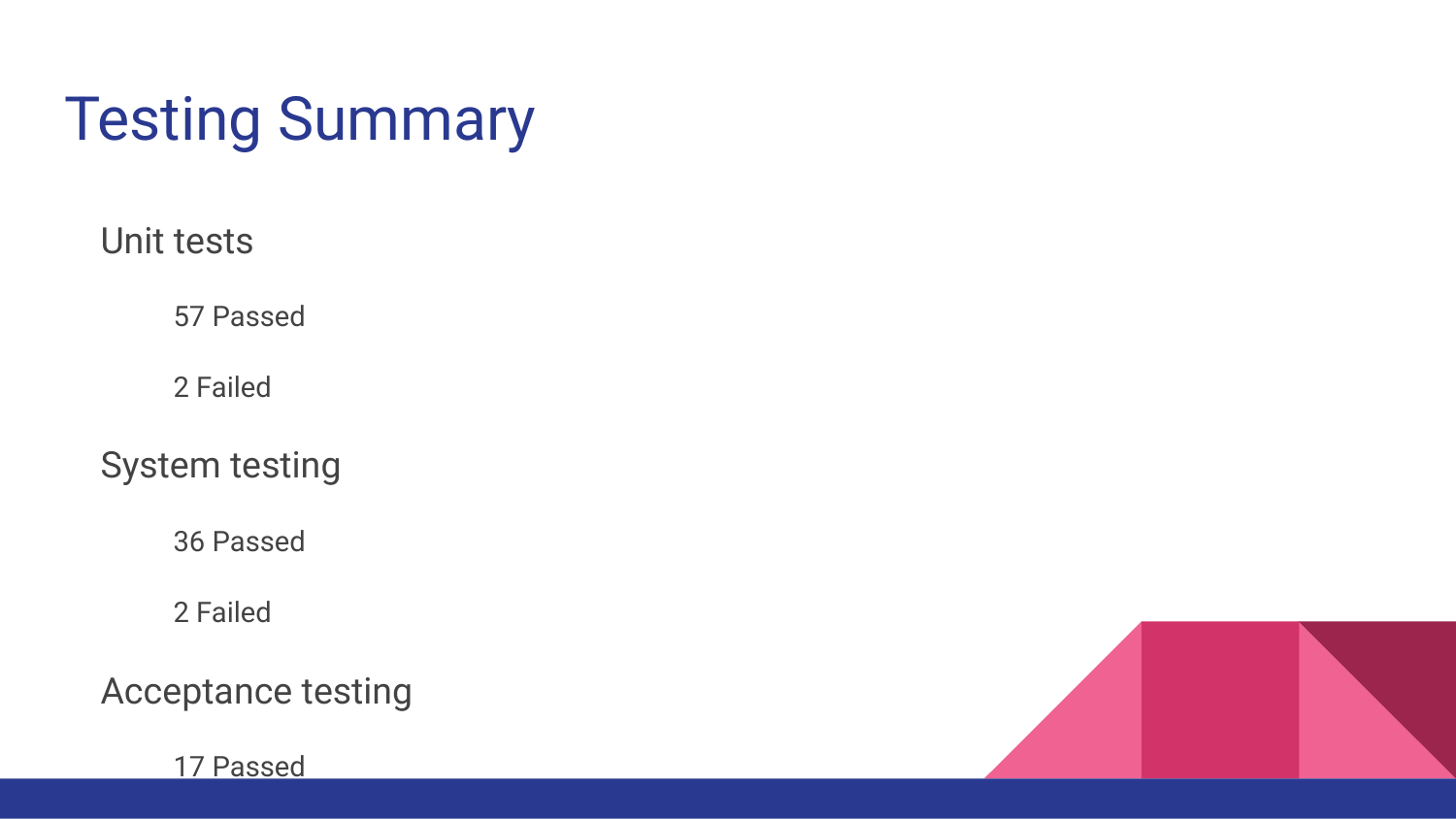

# Testing Summary
Unit tests
57 Passed
2 Failed
System testing
36 Passed
2 Failed
Acceptance testing
17 Passed
0 Failed